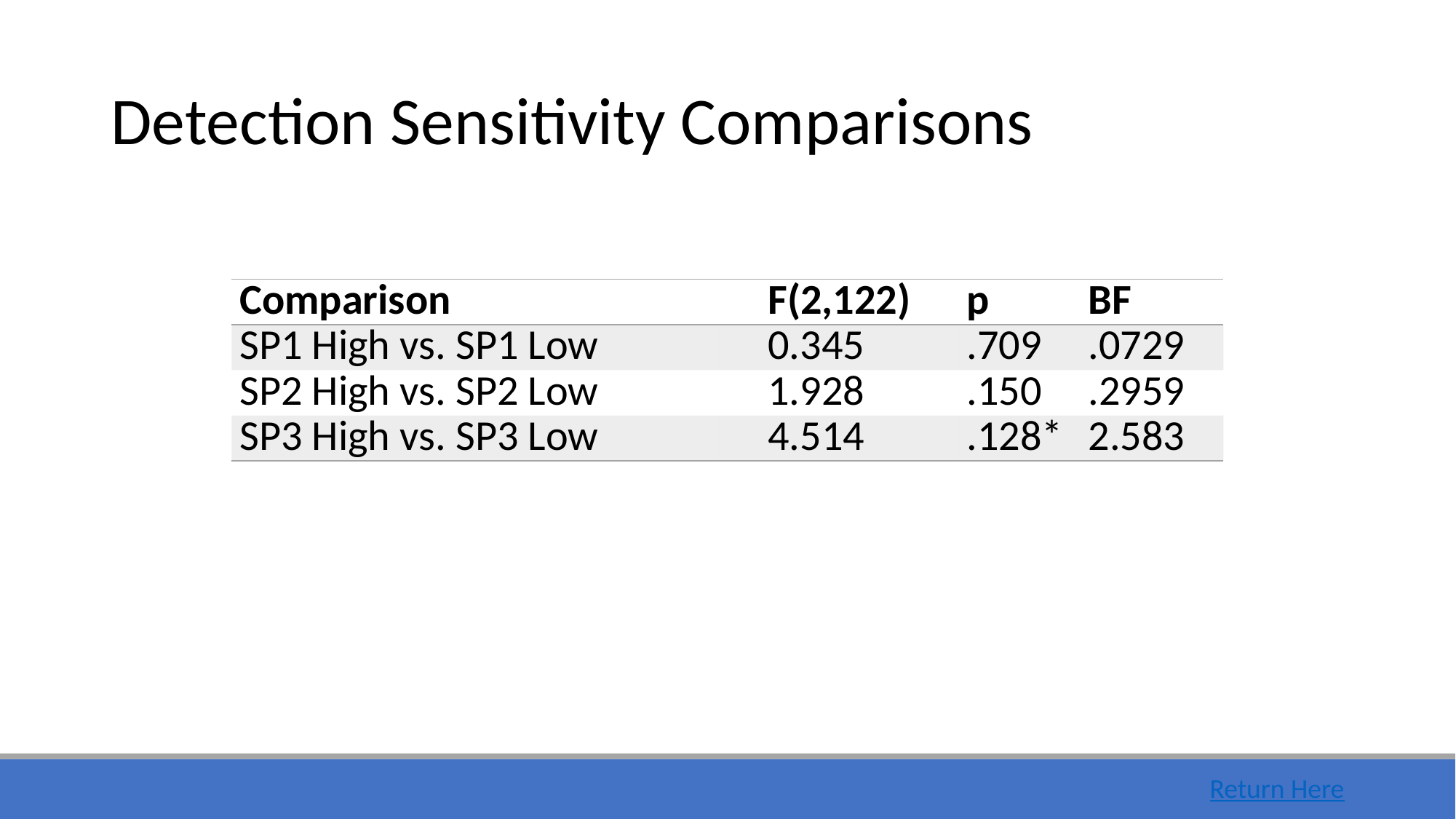

# Detection Sensitivity Comparisons
| Comparison |  | F(2,122) | p | BF |
| --- | --- | --- | --- | --- |
| SP1 High vs. SP1 Low |  | 0.345 | .709 | .0729 |
| SP2 High vs. SP2 Low |  | 1.928 | .150 | .2959 |
| SP3 High vs. SP3 Low |  | 4.514 | .128\* | 2.583 |

Return Here